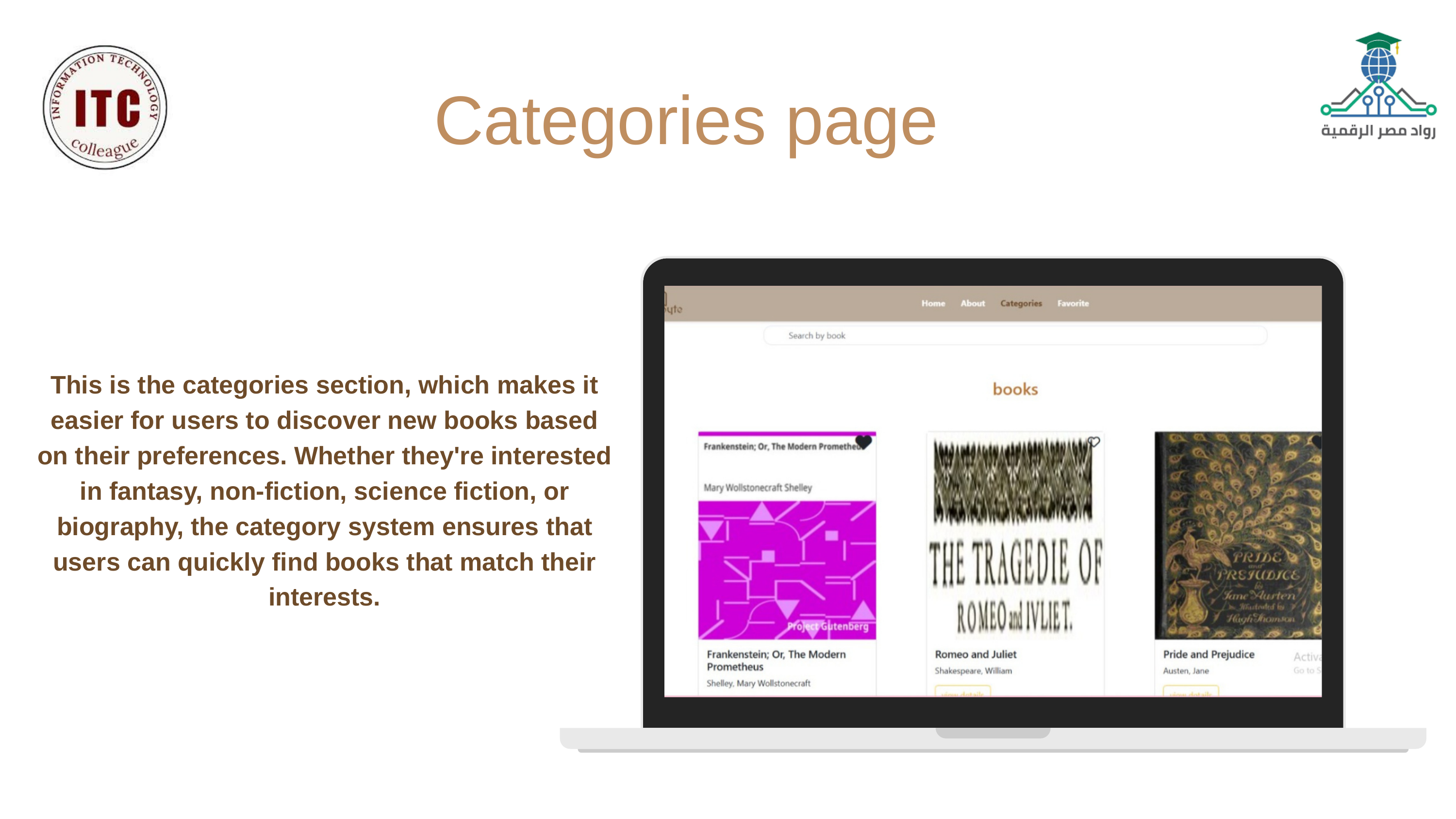

Categories page

This is the categories section, which makes it easier for users to discover new books based on their preferences. Whether they're interested in fantasy, non-fiction, science fiction, or biography, the category system ensures that users can quickly find books that match their interests.